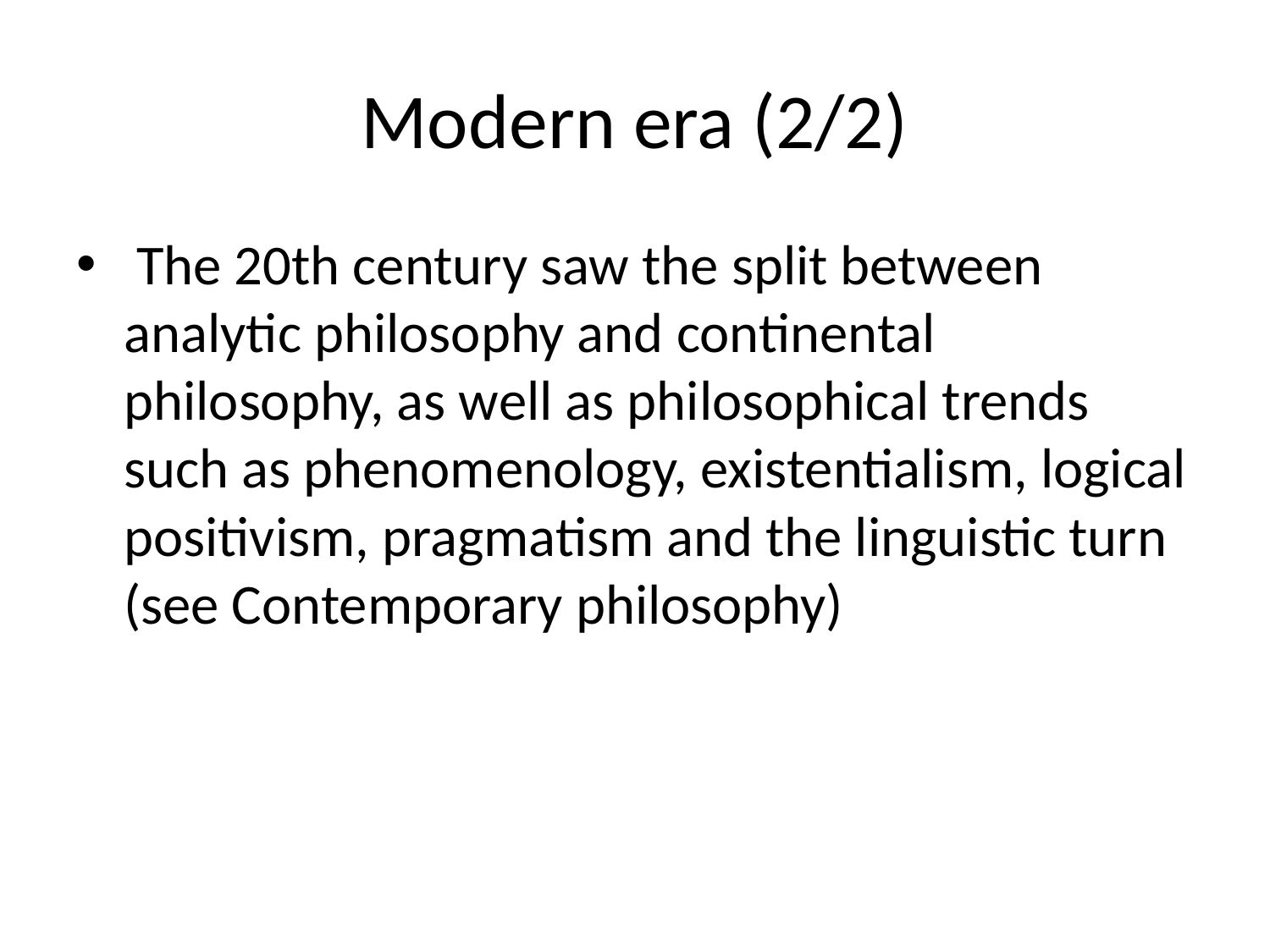

# Modern era (2/2)
 The 20th century saw the split between analytic philosophy and continental philosophy, as well as philosophical trends such as phenomenology, existentialism, logical positivism, pragmatism and the linguistic turn (see Contemporary philosophy)